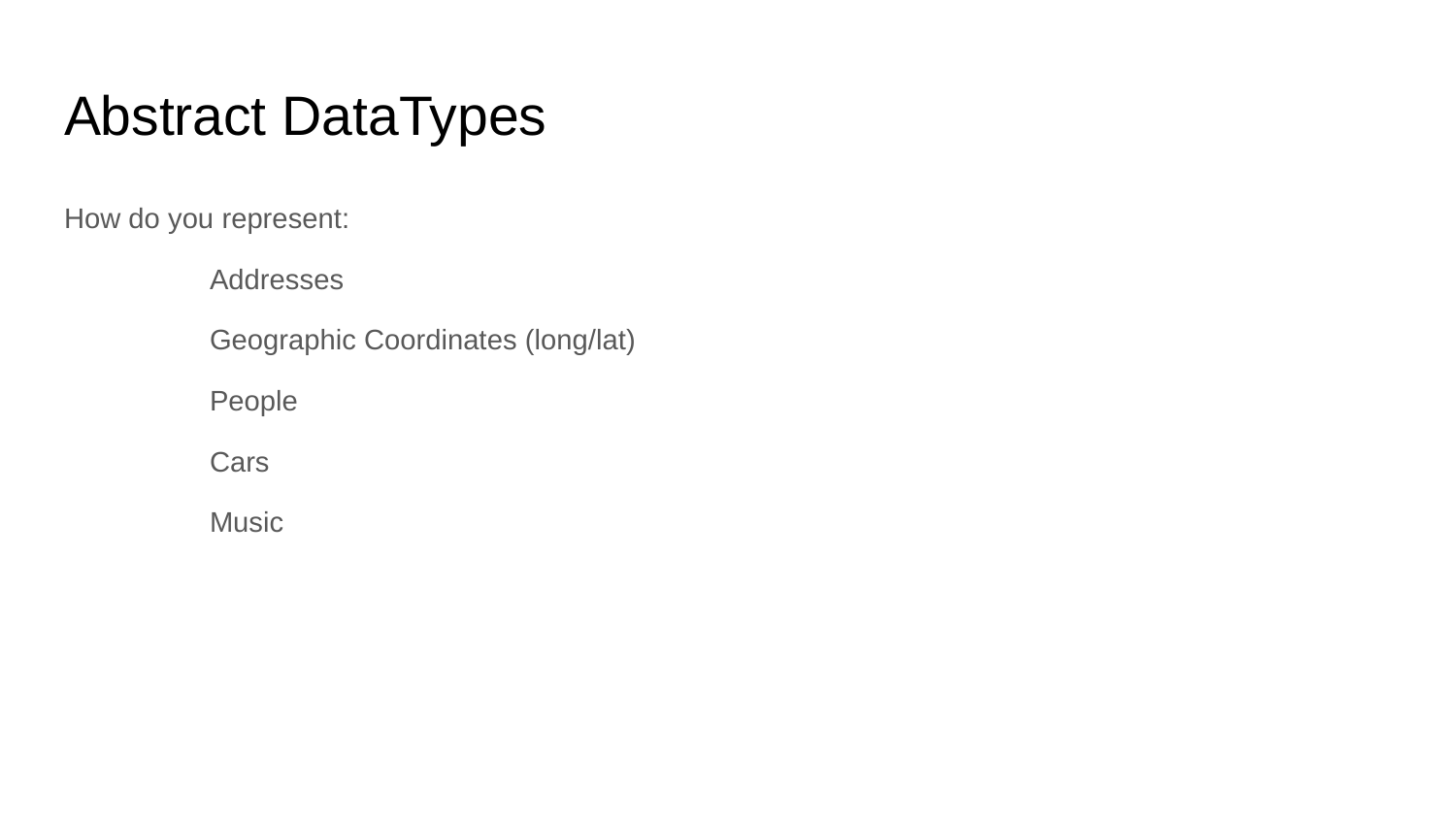

# Abstract DataTypes
How do you represent:
	Addresses
	Geographic Coordinates (long/lat)
	People
	Cars
	Music